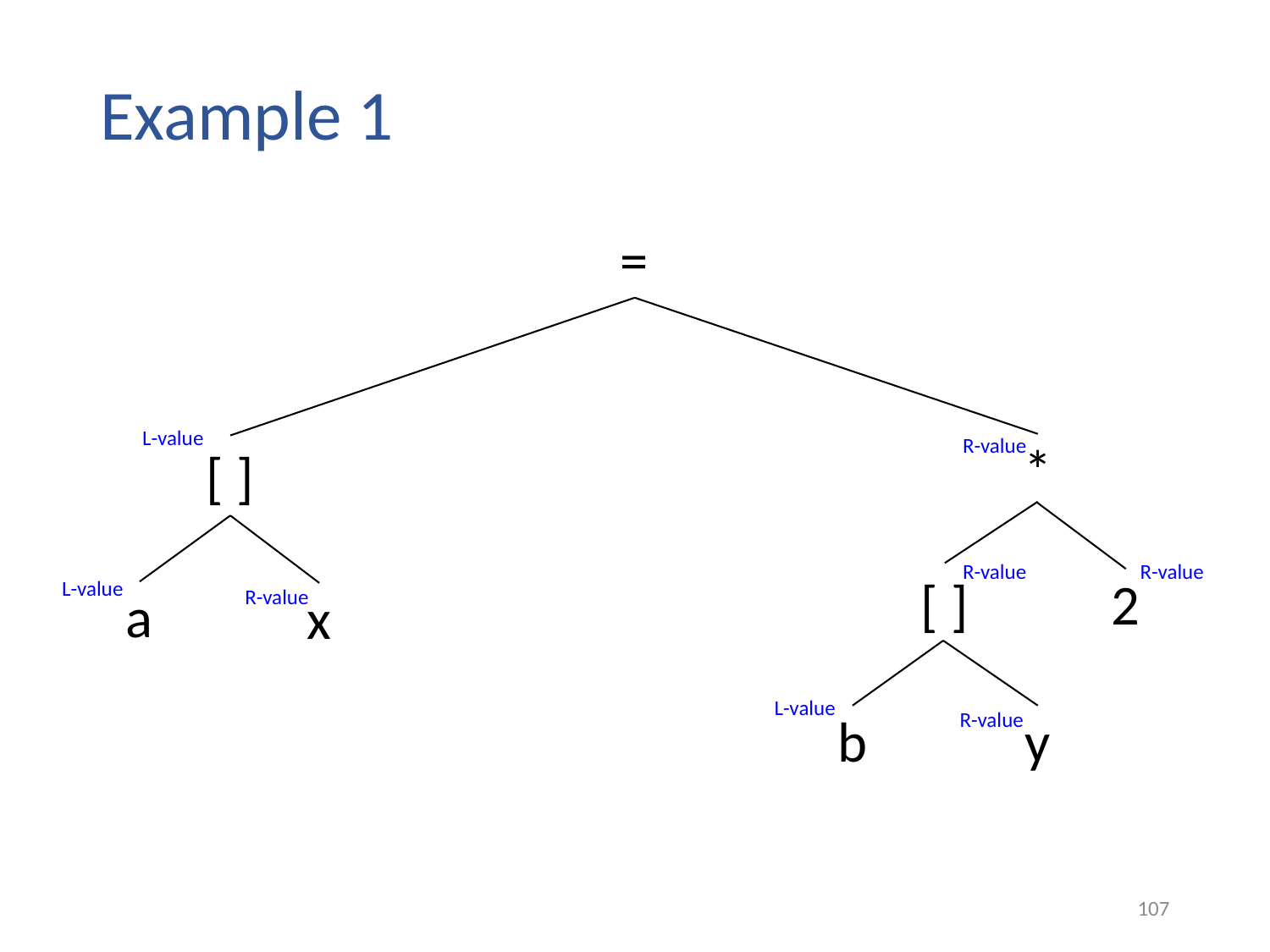

# Example 1
=
L-value
R-value
*
[ ]
R-value
R-value
[ ]
L-value
2
R-value
a
x
L-value
R-value
b
y
107